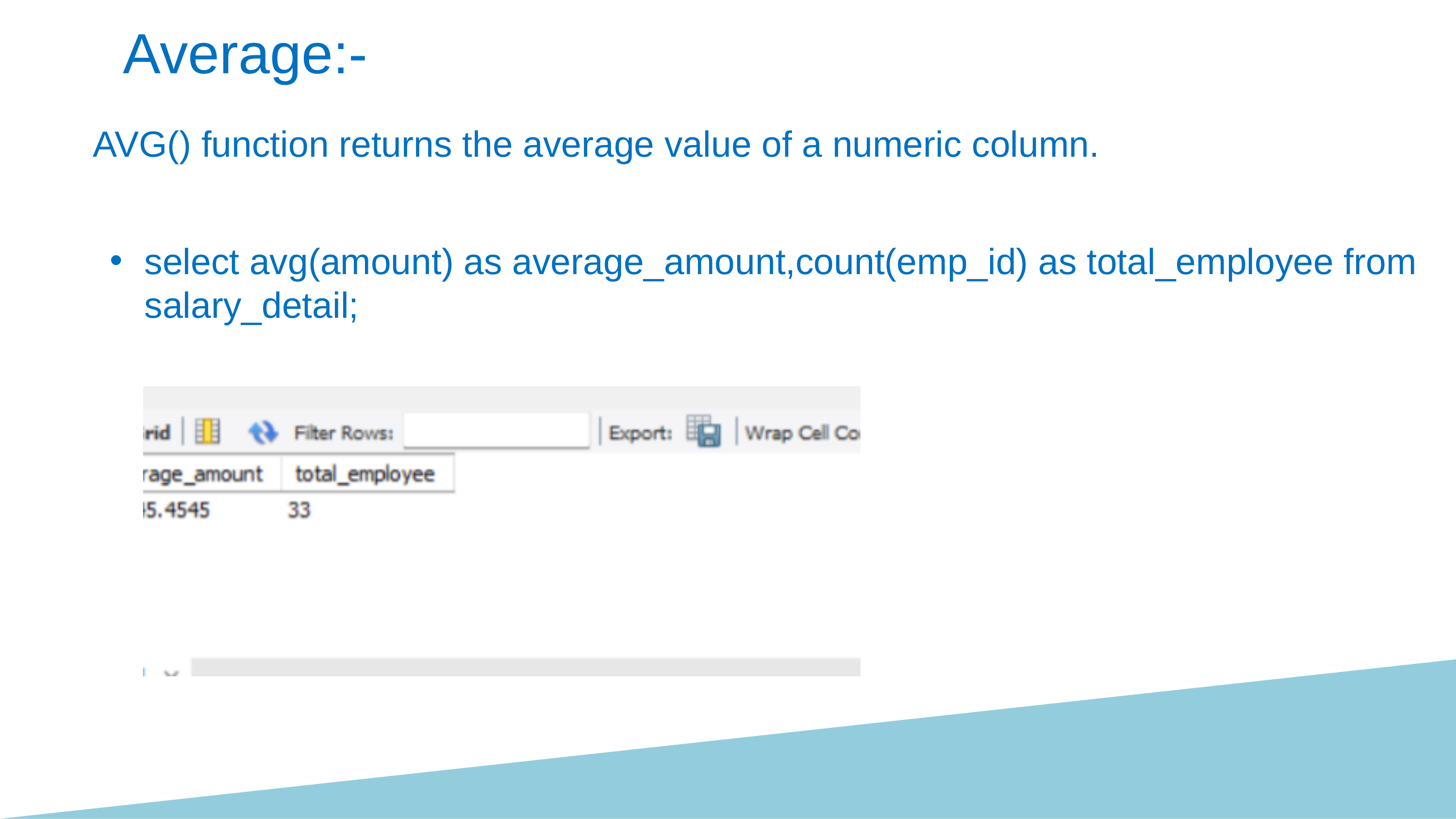

Average:-
AVG() function returns the average value of a numeric column.
select avg(amount) as average_amount,count(emp_id) as total_employee from salary_detail;